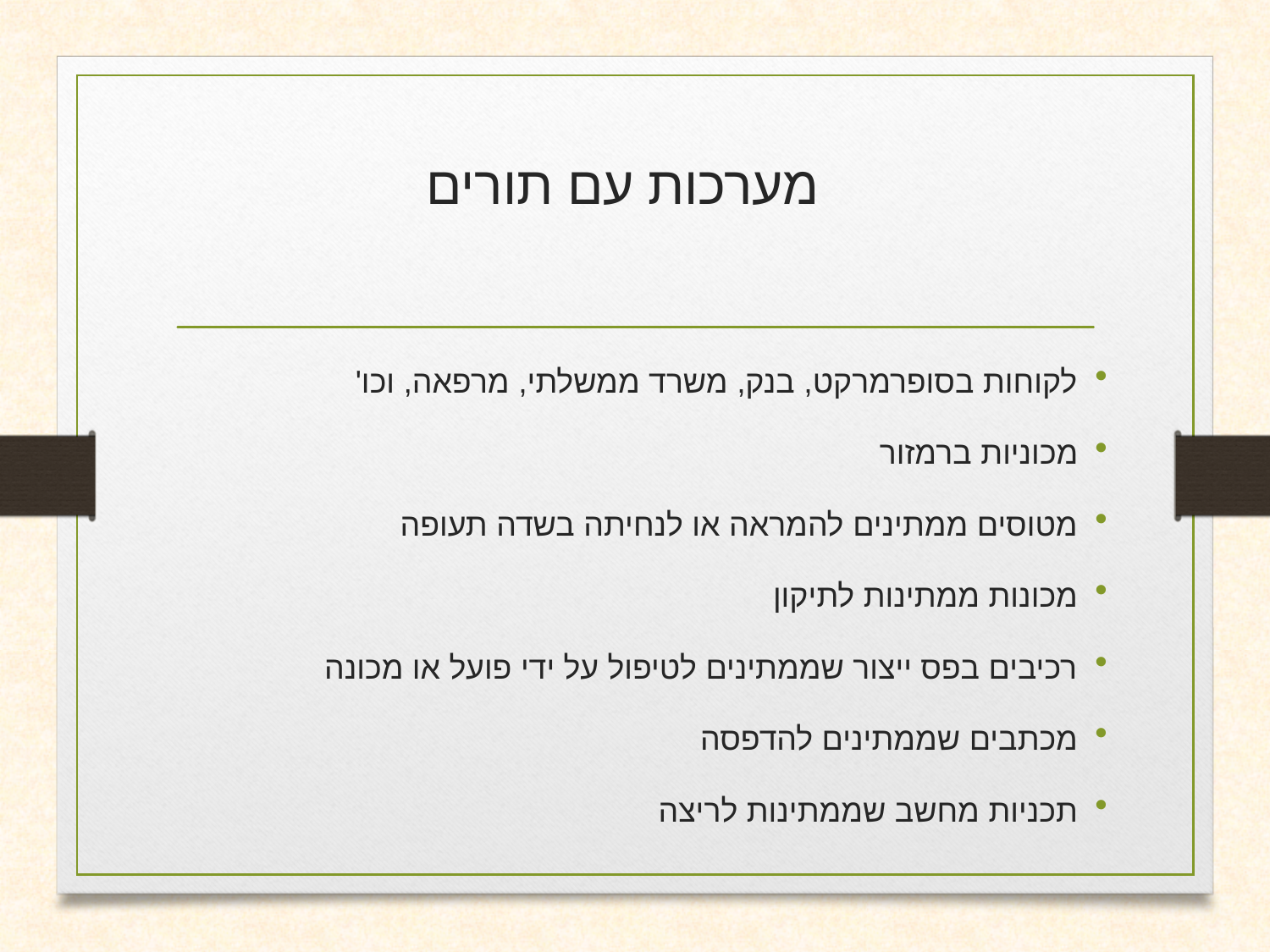

# מערכות עם תורים
לקוחות בסופרמרקט, בנק, משרד ממשלתי, מרפאה, וכו'
מכוניות ברמזור
מטוסים ממתינים להמראה או לנחיתה בשדה תעופה
מכונות ממתינות לתיקון
רכיבים בפס ייצור שממתינים לטיפול על ידי פועל או מכונה
מכתבים שממתינים להדפסה
תכניות מחשב שממתינות לריצה